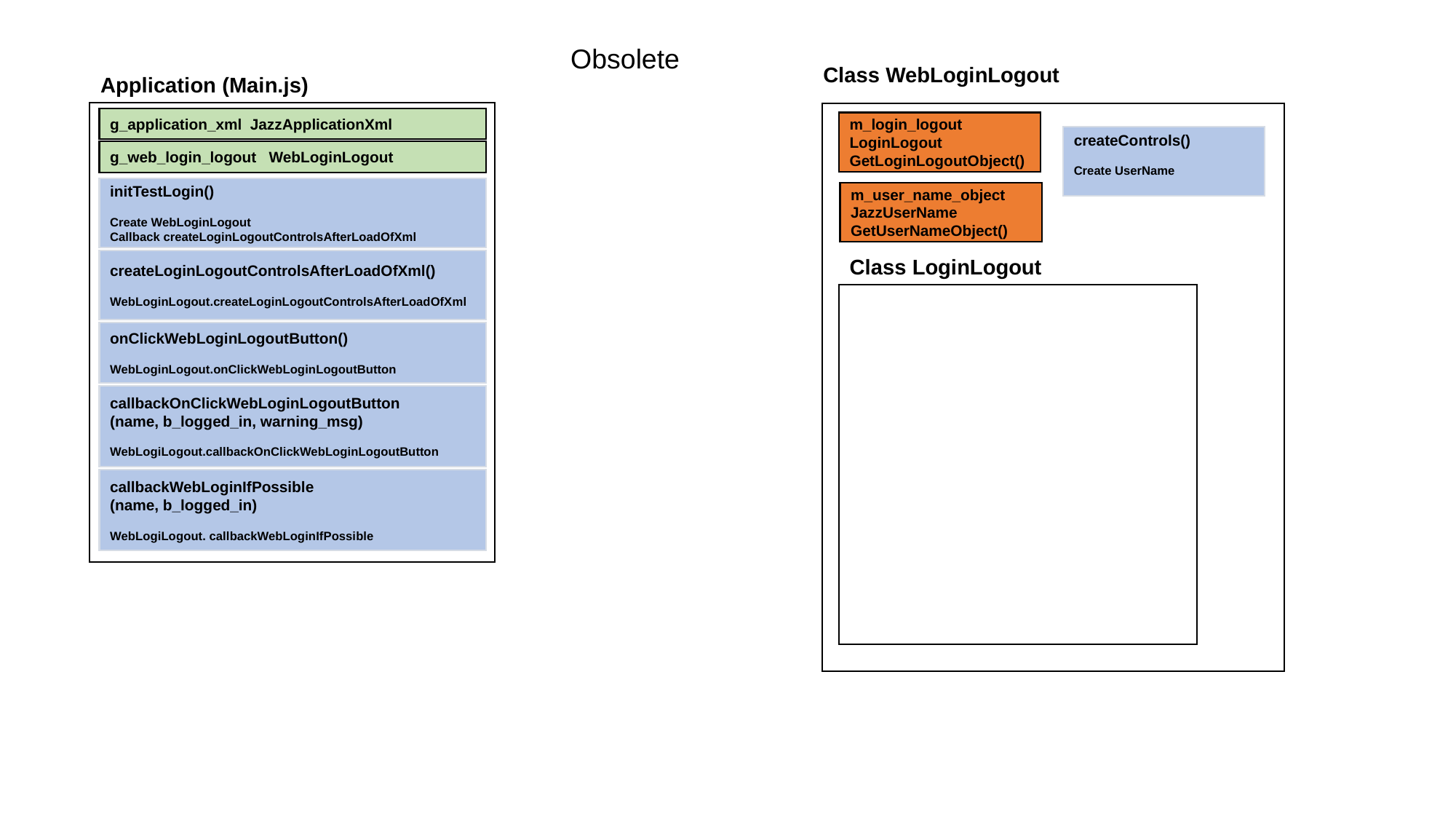

Obsolete
Class WebLoginLogout
Application (Main.js)

g_application_xml  JazzApplicationXml
m_login_logout
LoginLogout
GetLoginLogoutObject()
createControls()

Create UserName

g_web_login_logout   WebLoginLogout
initTestLogin()

Create WebLoginLogout
Callback createLoginLogoutControlsAfterLoadOfXml
m_user_name_object
JazzUserName
GetUserNameObject()
Class LoginLogout
createLoginLogoutControlsAfterLoadOfXml()

WebLoginLogout.createLoginLogoutControlsAfterLoadOfXml

onClickWebLoginLogoutButton()

WebLoginLogout.onClickWebLoginLogoutButton
callbackOnClickWebLoginLogoutButton
(name, b_logged_in, warning_msg)

WebLogiLogout.callbackOnClickWebLoginLogoutButton
callbackWebLoginIfPossible
(name, b_logged_in)

WebLogiLogout. callbackWebLoginIfPossible